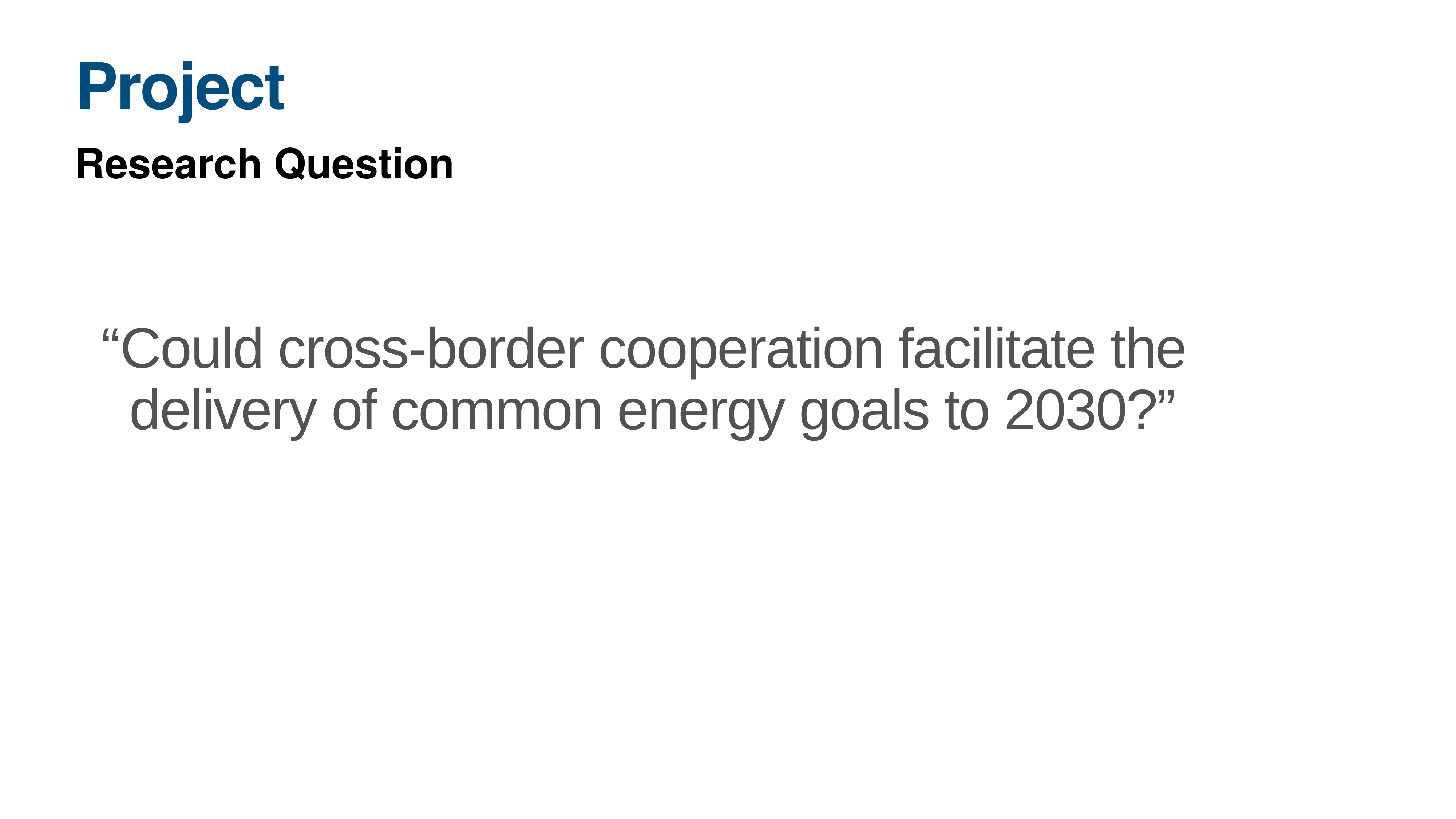

Project
Research Question
“Could cross-border cooperation facilitate the delivery of common energy goals to 2030?”